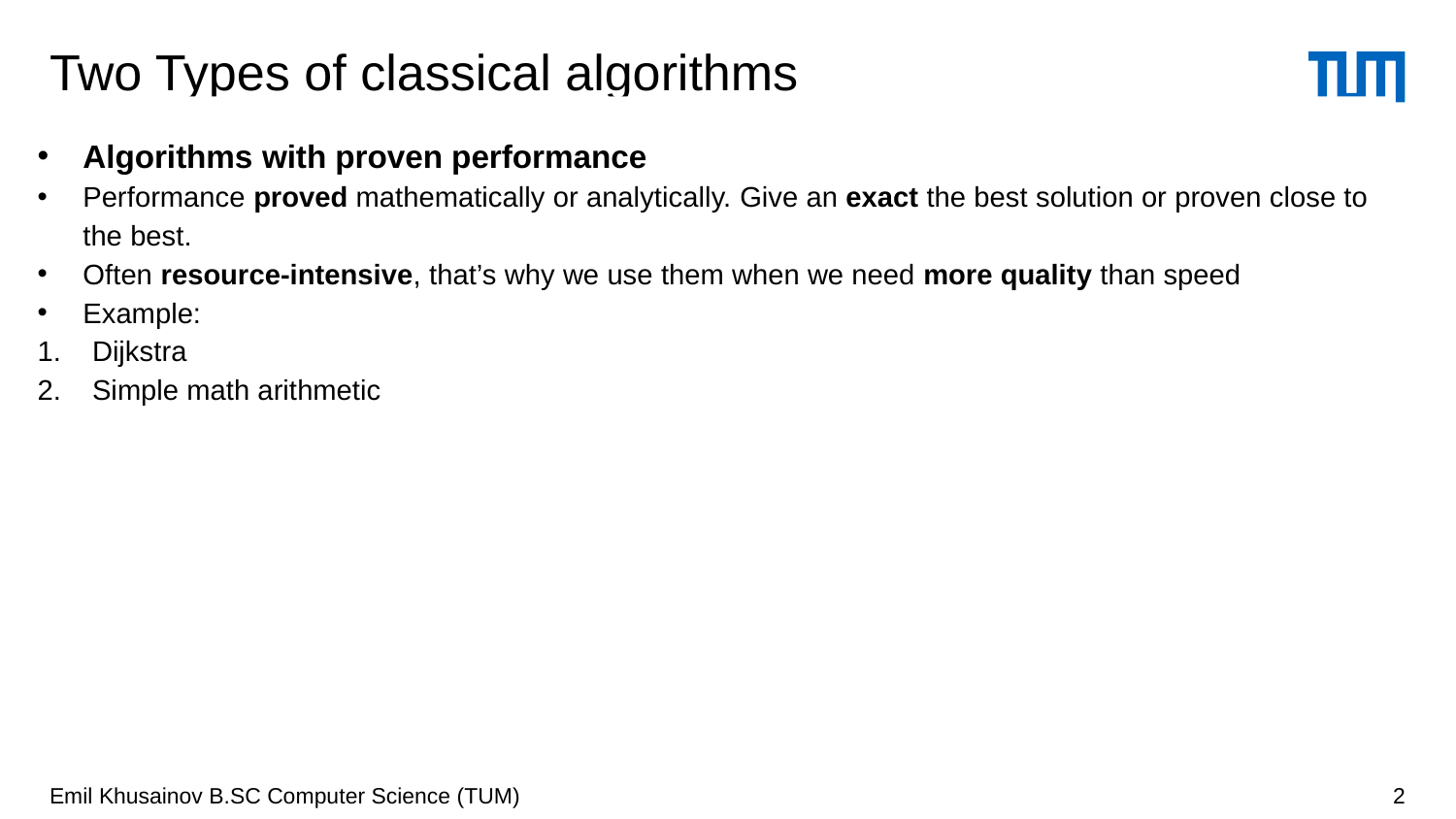

# Two Types of classical algorithms

Algorithms with proven performance
Performance proved mathematically or analytically. Give an exact the best solution or proven close to the best.
Often resource-intensive, that’s why we use them when we need more quality than speed
Example:
Dijkstra
Simple math arithmetic

Emil Khusainov B.SC Computer Science (TUM)
2